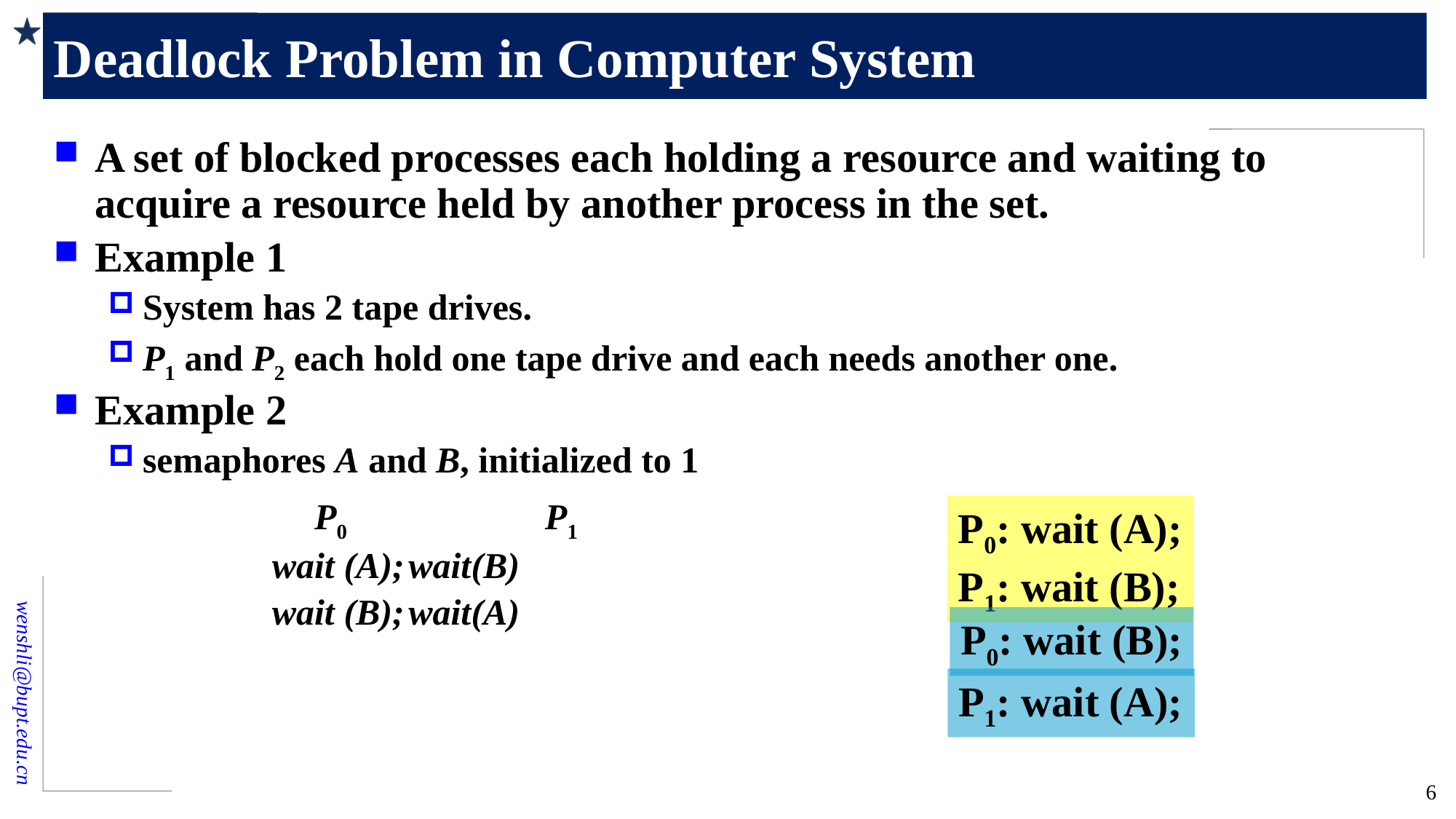

# Deadlock Problem in Computer System
A set of blocked processes each holding a resource and waiting to acquire a resource held by another process in the set.
Example 1
System has 2 tape drives.
P1 and P2 each hold one tape drive and each needs another one.
Example 2
semaphores A and B, initialized to 1
    P0		   P1
wait (A);	wait(B)
wait (B);	wait(A)
P0: wait (A);
P1: wait (B);
P0: wait (B);
P1: wait (A);
6